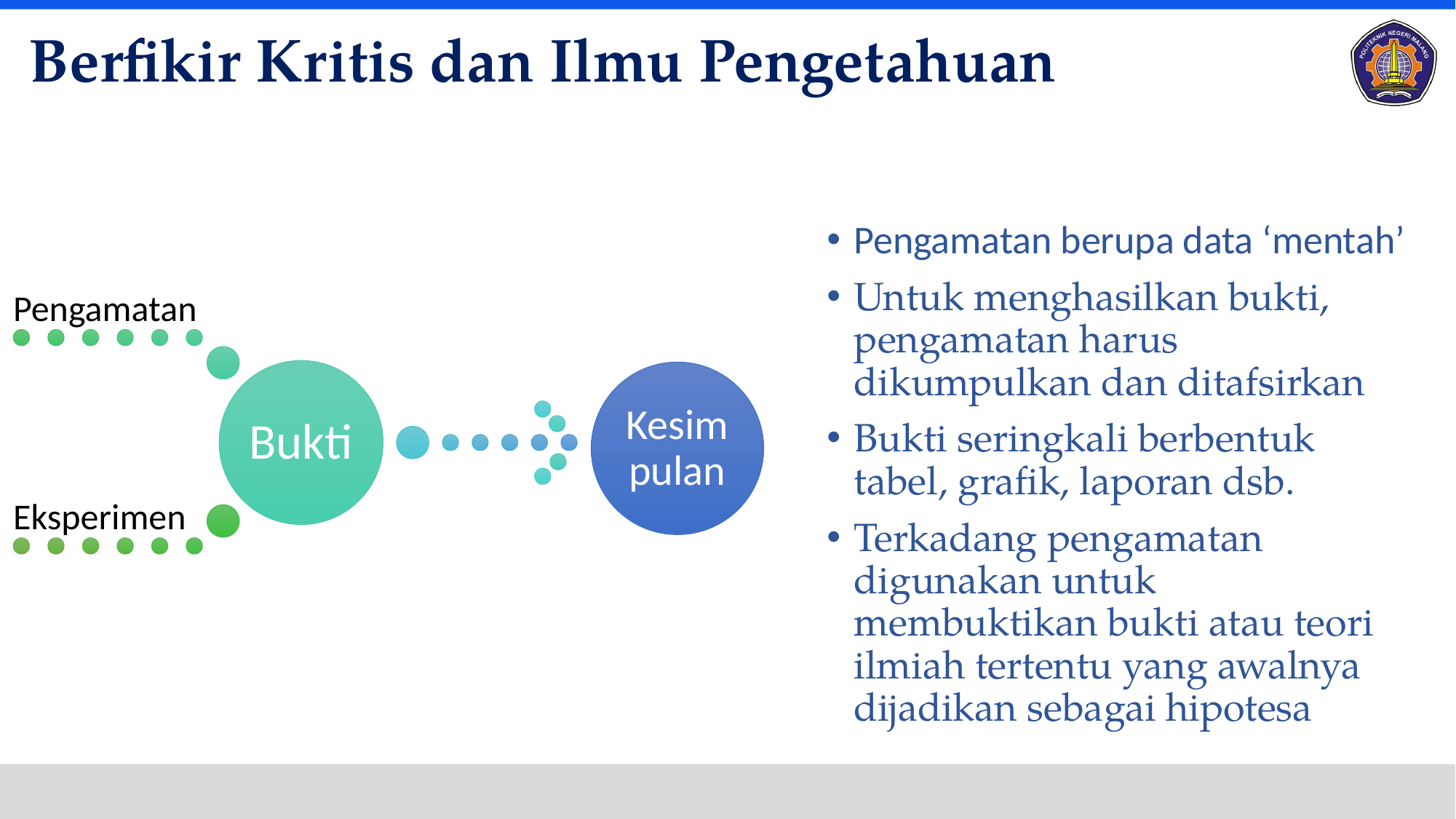

# Berfikir Kritis dan Ilmu Pengetahuan
Pengamatan berupa data ‘mentah’
Untuk menghasilkan bukti, pengamatan harus dikumpulkan dan ditafsirkan
Bukti seringkali berbentuk tabel, grafik, laporan dsb.
Terkadang pengamatan digunakan untuk membuktikan bukti atau teori ilmiah tertentu yang awalnya dijadikan sebagai hipotesa
Bukti
Pengamatan
Eksperimen

Kesimpulan